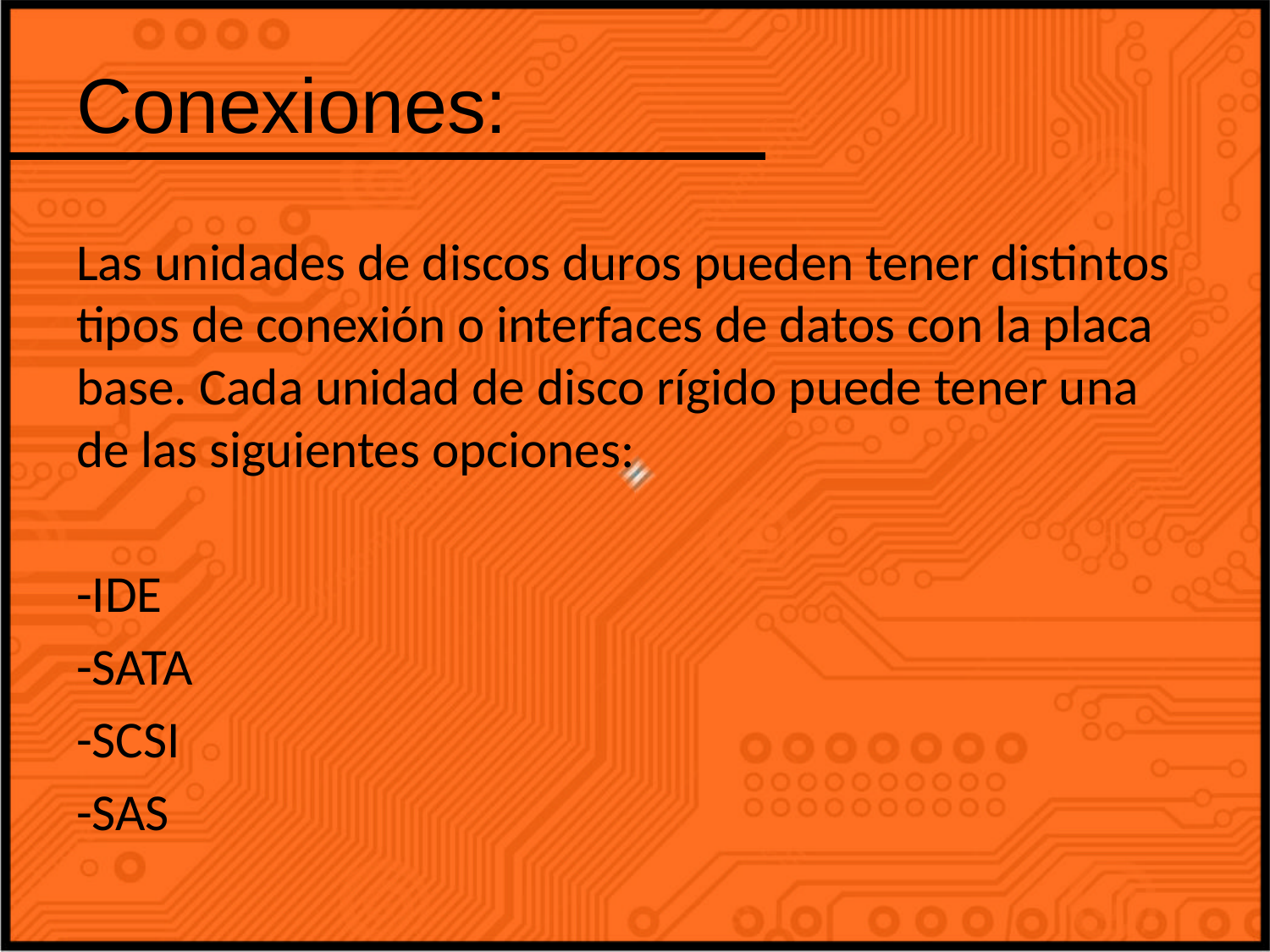

# Conexiones:
Las unidades de discos duros pueden tener distintos tipos de conexión o interfaces de datos con la placa base. Cada unidad de disco rígido puede tener una de las siguientes opciones:

-IDE
-SATA
-SCSI
-SAS